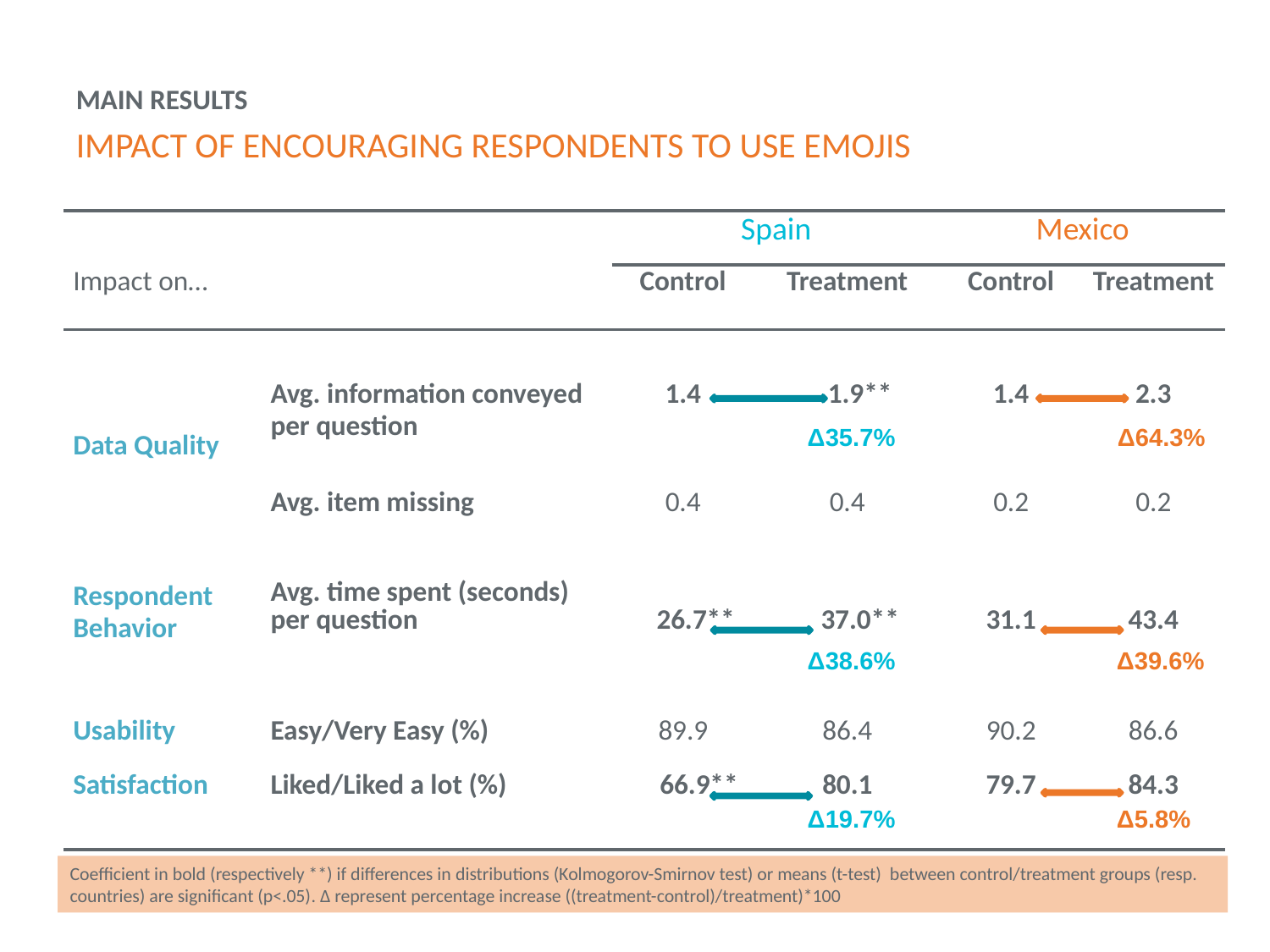

# MAIN RESULTS
IMPACT OF ENCOURAGING RESPONDENTS TO USE EMOJIS
|  |  | Spain |  | Mexico |  |
| --- | --- | --- | --- | --- | --- |
| Impact on… |  | Control | Treatment | Control | Treatment |
|  |  |  |  |  |  |
| Data Quality | Avg. information conveyed per question | 1.4 | 1.9\*\* | 1.4 | 2.3 |
|  | Avg. item missing | 0.4 | 0.4 | 0.2 | 0.2 |
| Respondent Behavior | Avg. time spent (seconds) per question | 26.7\*\* | 37.0\*\* | 31.1 | 43.4 |
| Usability | Easy/Very Easy (%) | 89.9 | 86.4 | 90.2 | 86.6 |
| Satisfaction | Liked/Liked a lot (%) | 66.9\*\* | 80.1 | 79.7 | 84.3 |
|  |  |  |  |  |  |

Δ64.3%
Δ35.7%

Δ38.6%
Δ39.6%

Δ5.8%
Δ19.7%
Coefficient in bold (respectively **) if differences in distributions (Kolmogorov-Smirnov test) or means (t-test)  between control/treatment groups (resp. countries) are significant (p<.05). Δ represent percentage increase ((treatment-control)/treatment)*100